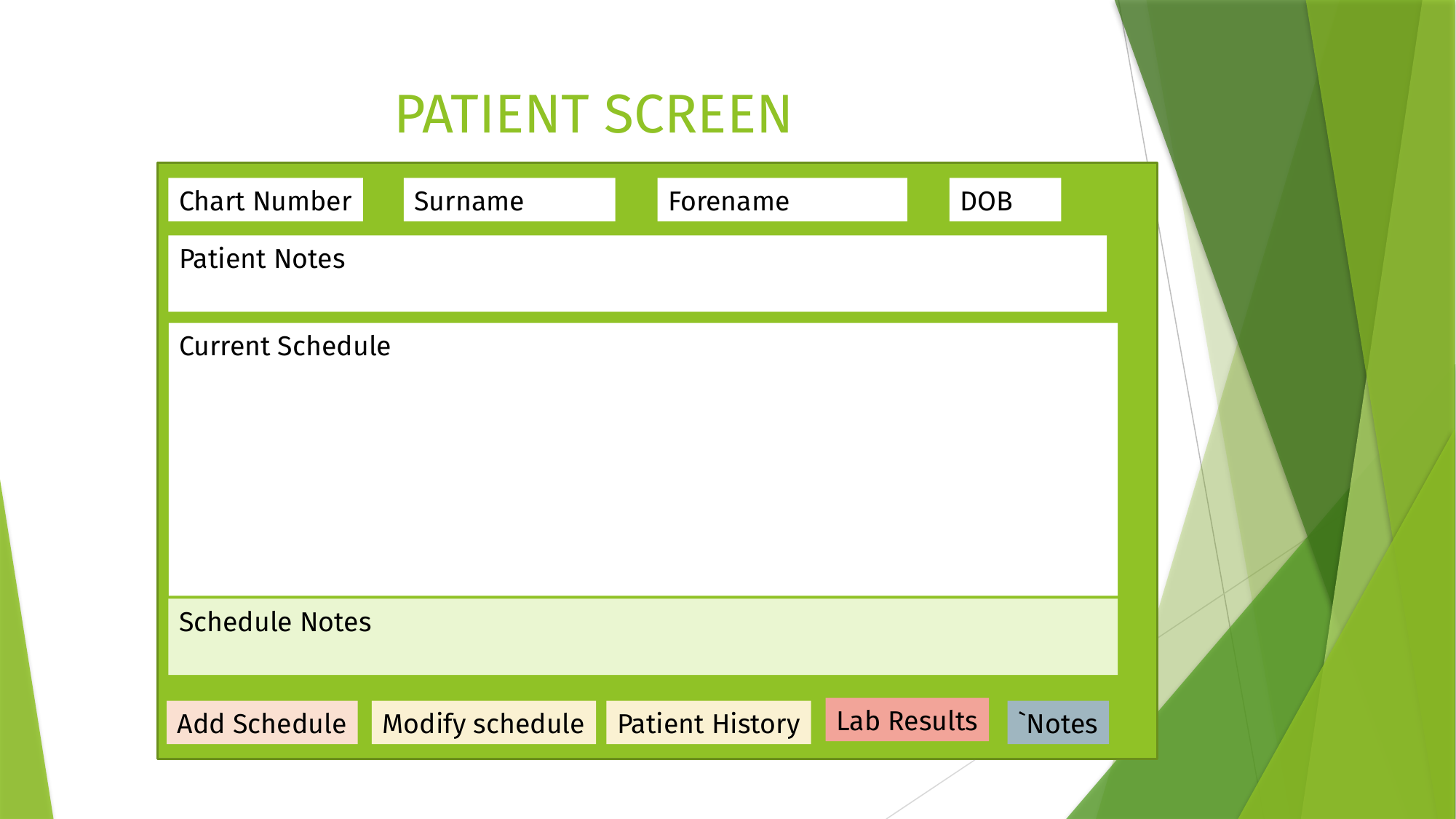

# PATIENT SCREEN
N
Chart Number
Surname
Forename
DOB
Patient Notes

Current Schedule

Schedule Notes

Lab Results
Add Schedule
Modify schedule
Patient History
`Notes